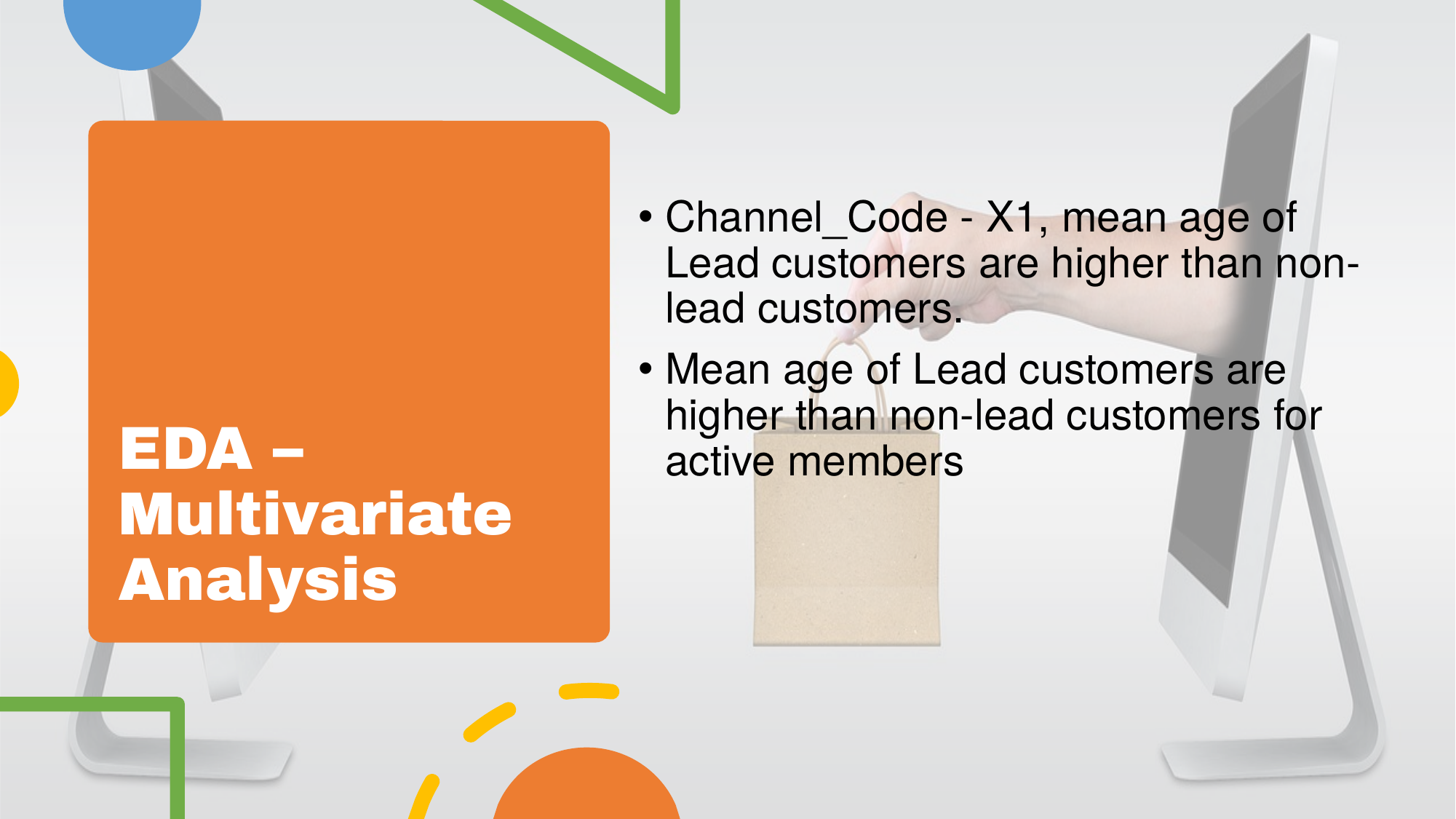

Channel_Code - X1, mean age of Lead customers are higher than non-lead customers.
Mean age of Lead customers are higher than non-lead customers for active members

# EDA – Multivariate Analysis